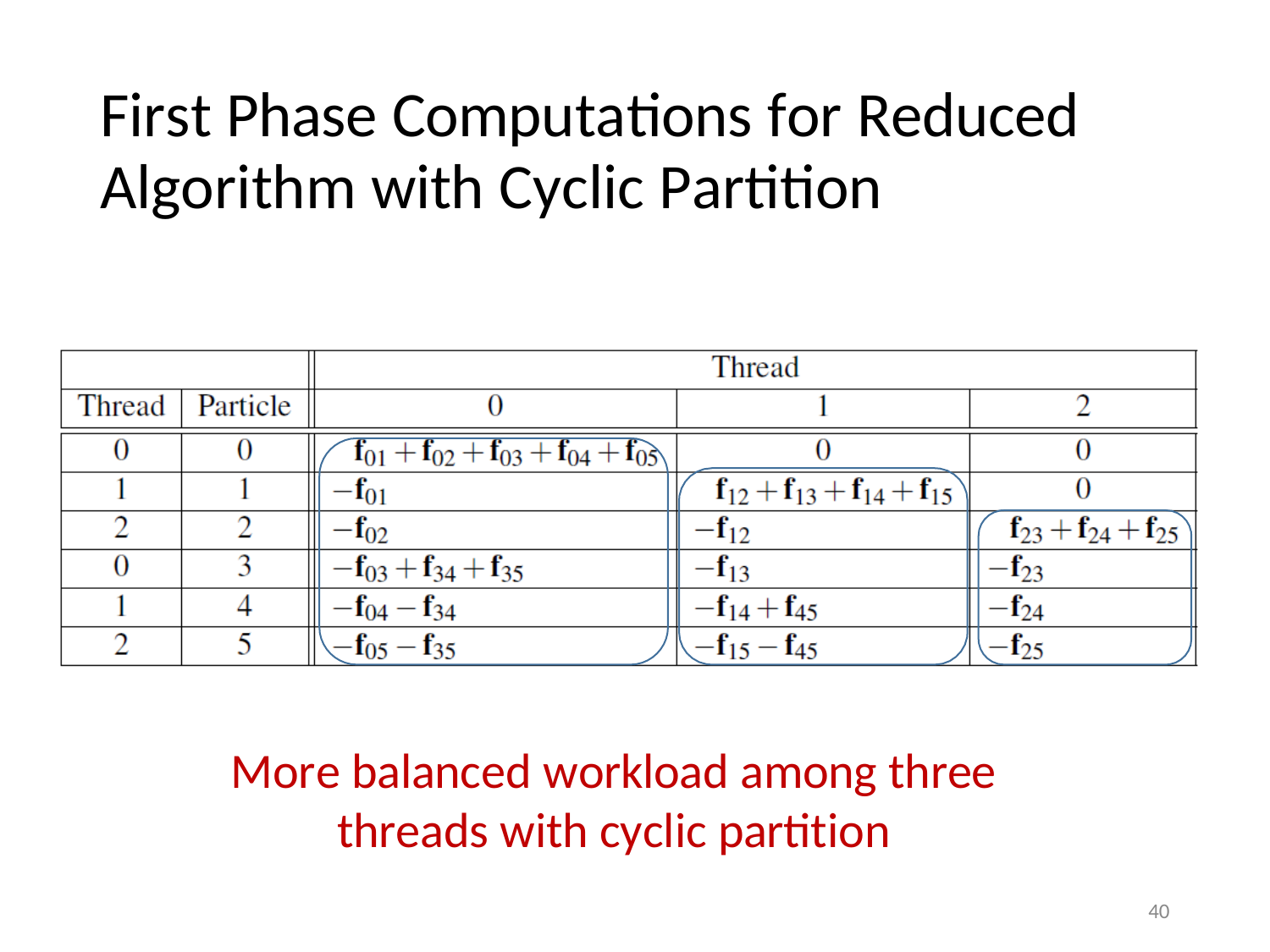

# First Phase Computations for Reduced
Algorithm with Cyclic Partition

More balanced workload among three
threads with cyclic partition
40